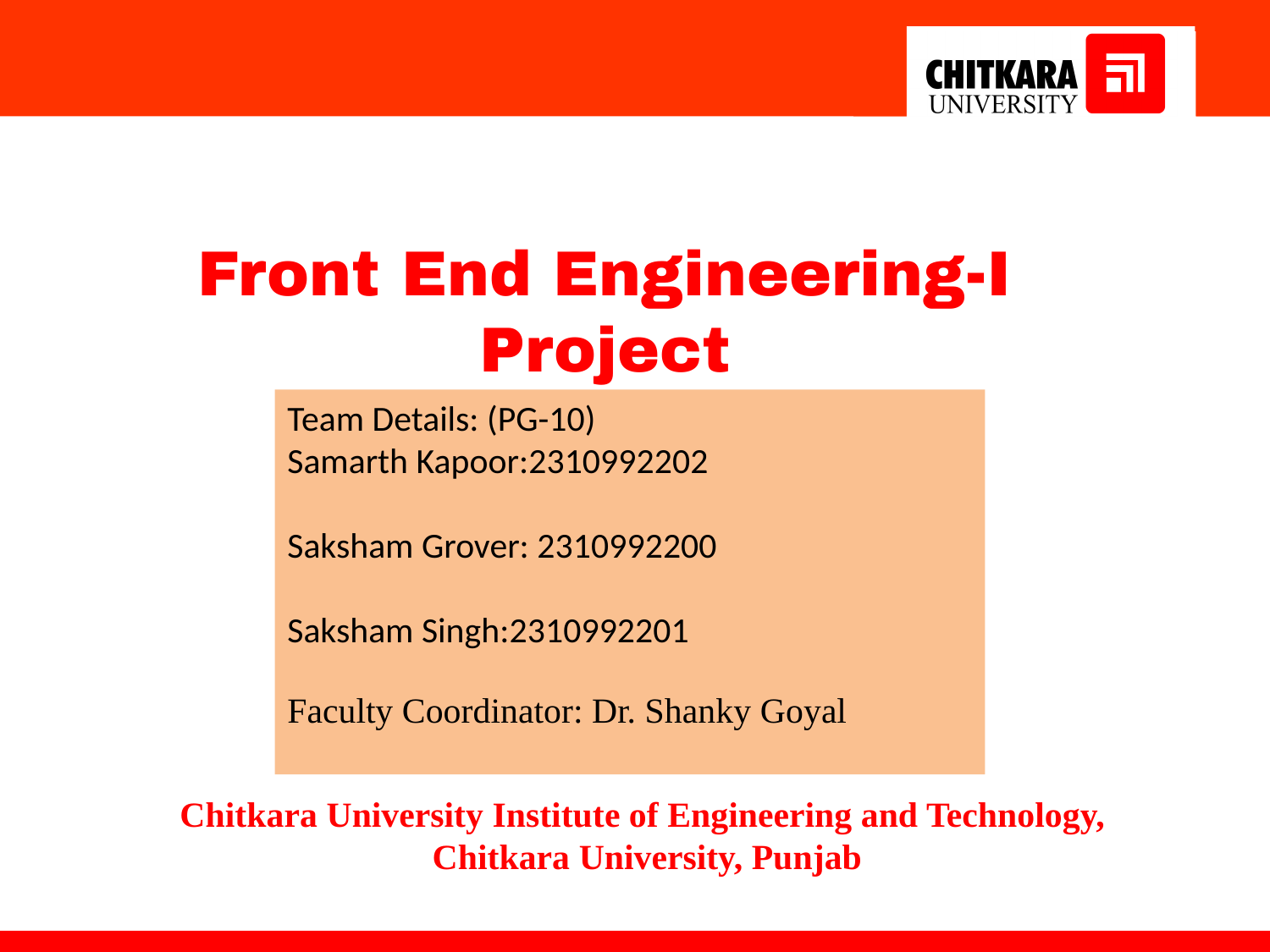

Front End Engineering-I Project
Team Details: (PG-10)
Samarth Kapoor:2310992202

Saksham Grover: 2310992200

Saksham Singh:2310992201

Faculty Coordinator: Dr. Shanky Goyal

:

Chitkara University Institute of Engineering and Technology,
Chitkara University, Punjab